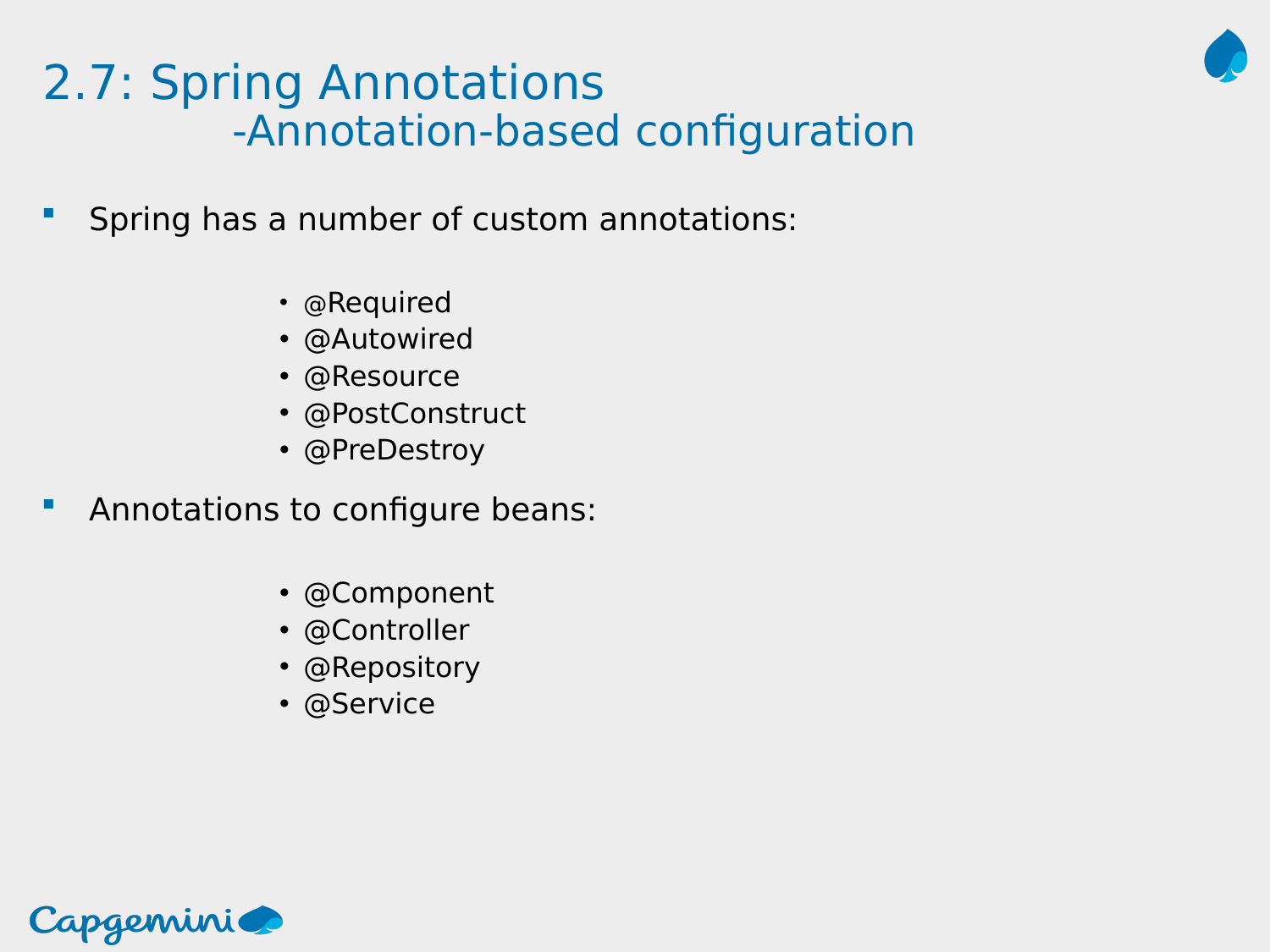

# 2.7: Spring Annotations -Annotation-based configuration
Spring has a number of custom annotations:

@Required
@Autowired
@Resource
@PostConstruct
@PreDestroy

Annotations to configure beans:

@Component
@Controller
@Repository
@Service